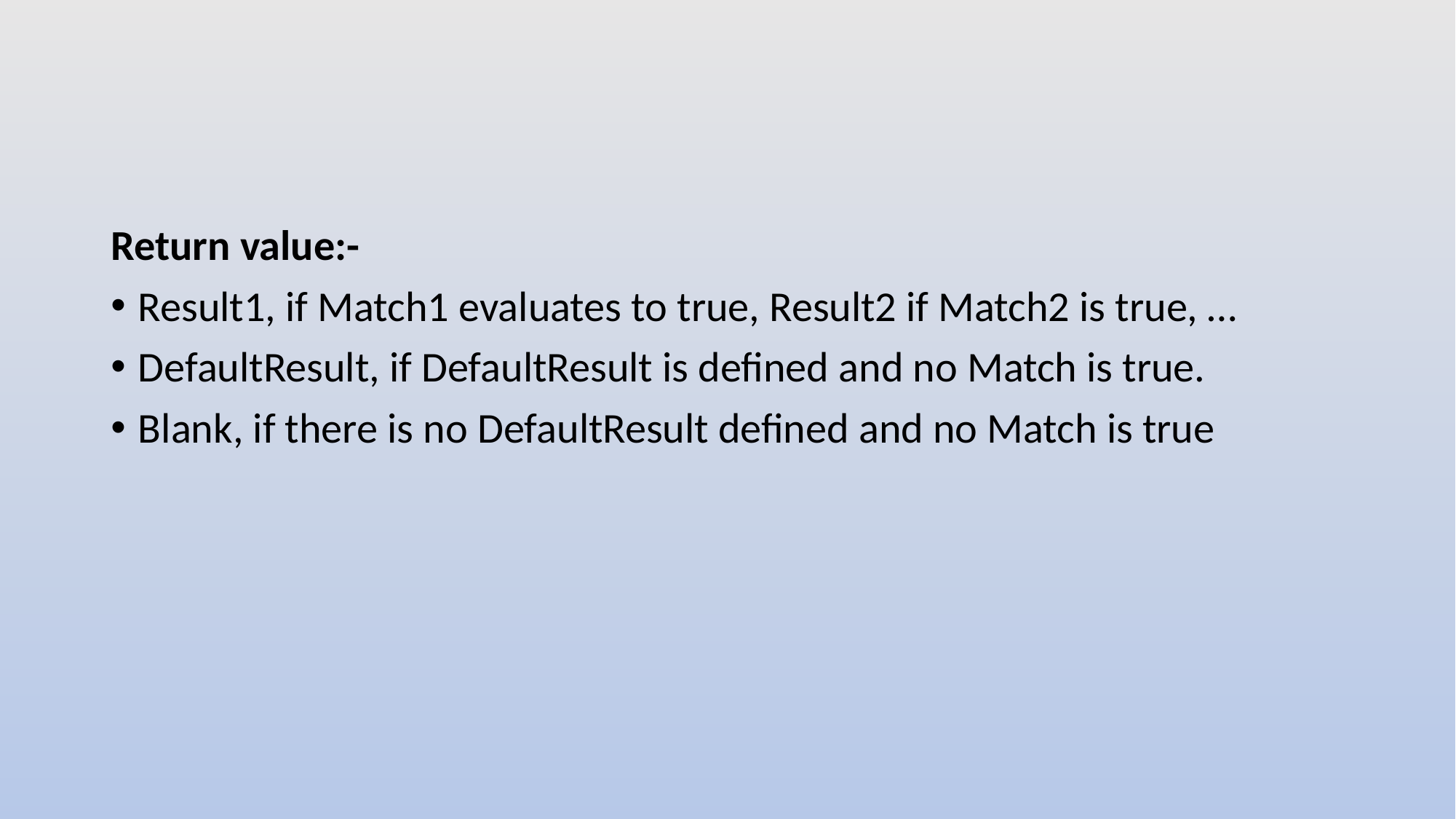

Return value:-
Result1, if Match1 evaluates to true, Result2 if Match2 is true, …
DefaultResult, if DefaultResult is defined and no Match is true.
Blank, if there is no DefaultResult defined and no Match is true